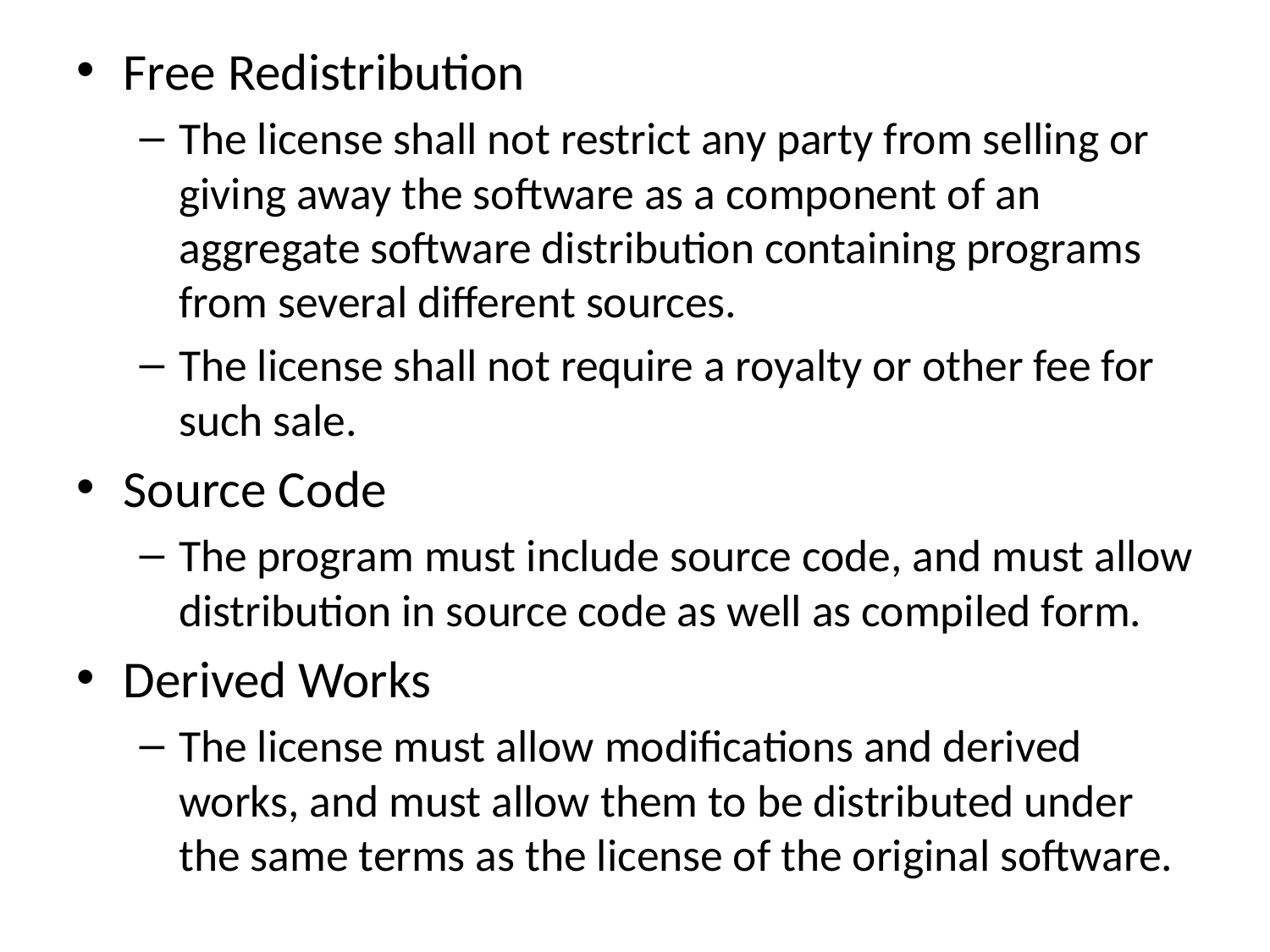

Free Redistribution
The license shall not restrict any party from selling or giving away the software as a component of an aggregate software distribution containing programs from several different sources.
The license shall not require a royalty or other fee for such sale.
Source Code
The program must include source code, and must allow distribution in source code as well as compiled form.
Derived Works
The license must allow modifications and derived works, and must allow them to be distributed under the same terms as the license of the original software.